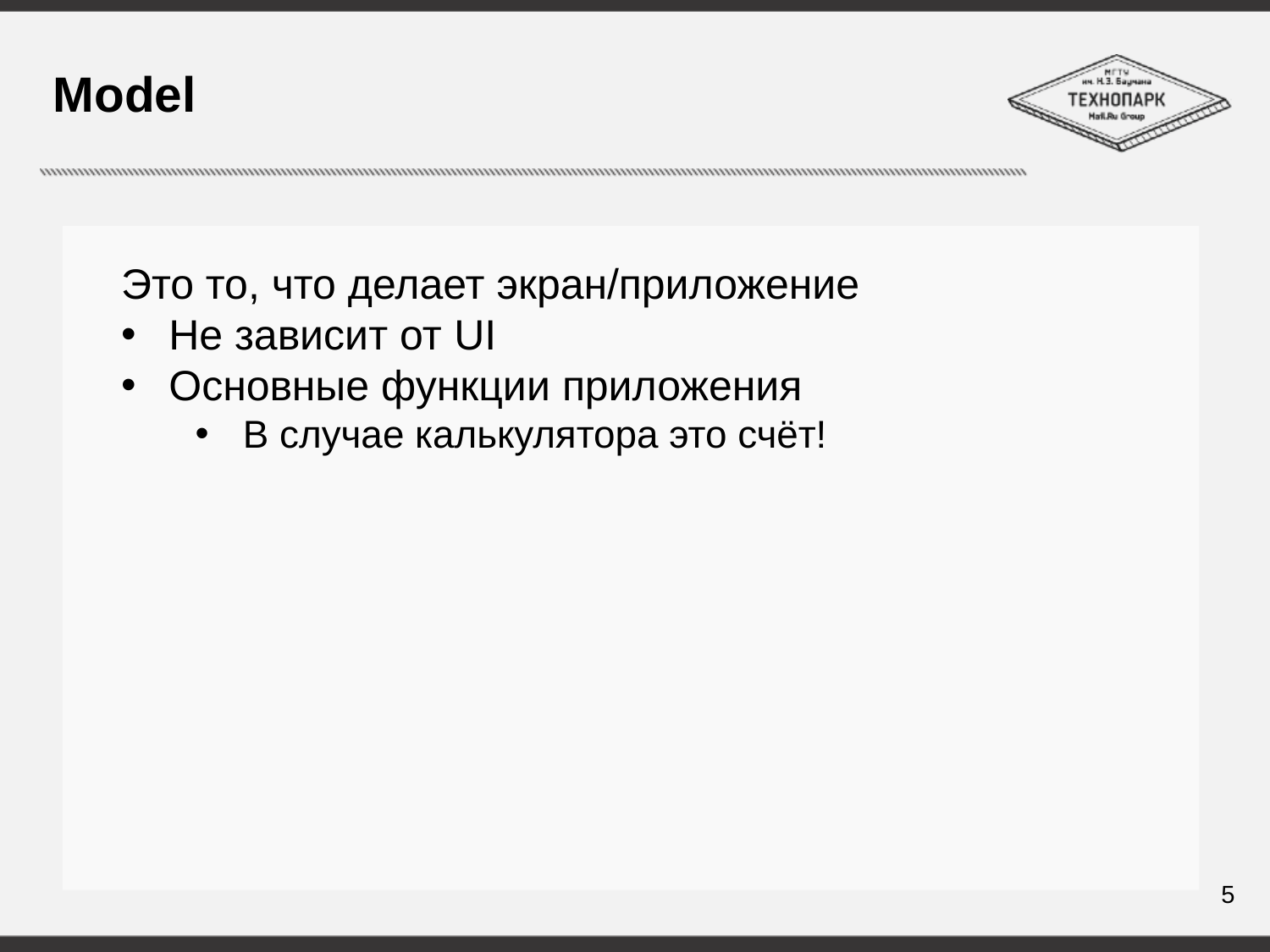

# Model
Это то, что делает экран/приложение
Не зависит от UI
Основные функции приложения
В случае калькулятора это счёт!
5